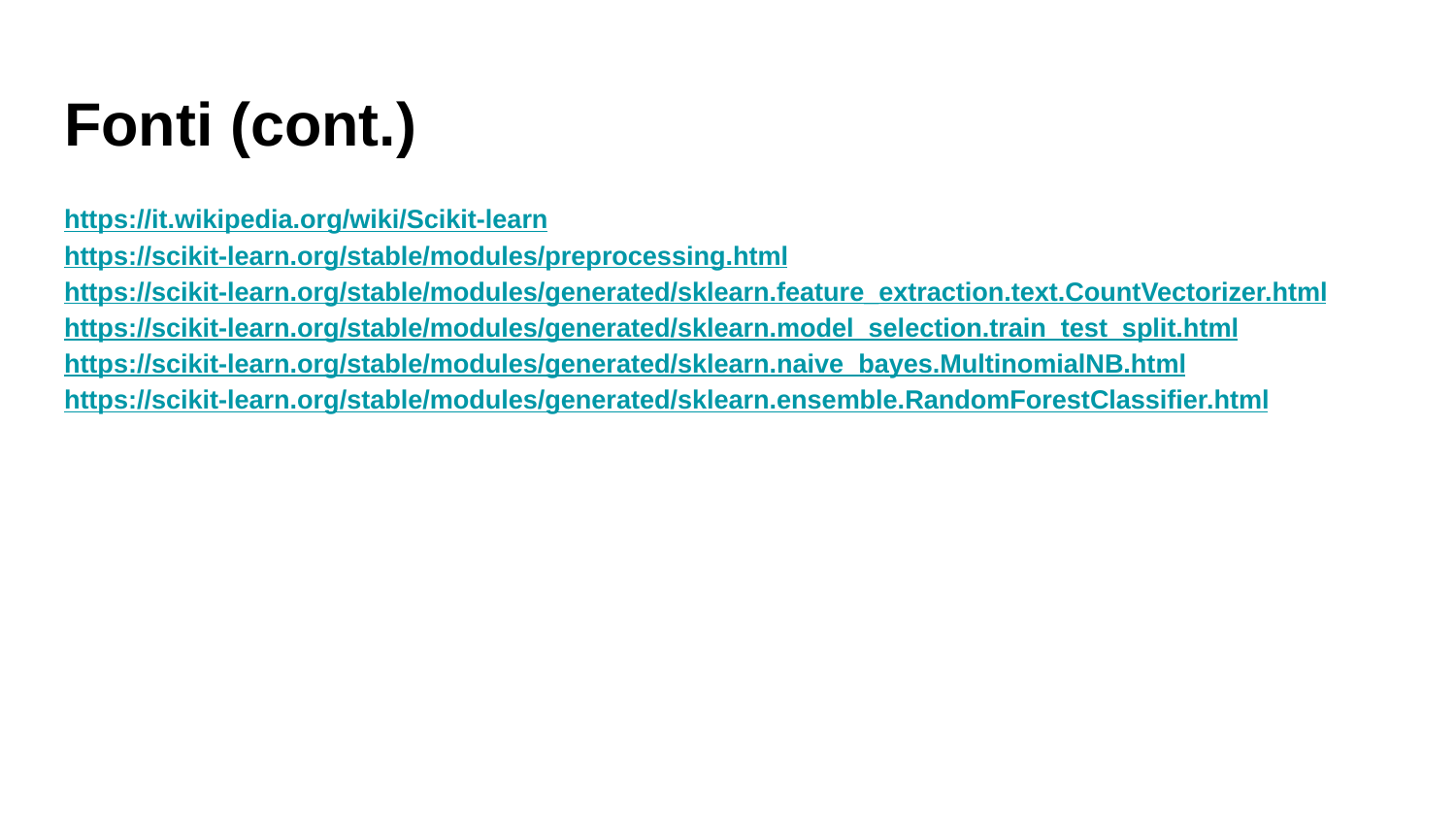

# Fonti (cont.)
https://it.wikipedia.org/wiki/Scikit-learn
https://scikit-learn.org/stable/modules/preprocessing.html
https://scikit-learn.org/stable/modules/generated/sklearn.feature_extraction.text.CountVectorizer.html
https://scikit-learn.org/stable/modules/generated/sklearn.model_selection.train_test_split.html
https://scikit-learn.org/stable/modules/generated/sklearn.naive_bayes.MultinomialNB.html
https://scikit-learn.org/stable/modules/generated/sklearn.ensemble.RandomForestClassifier.html